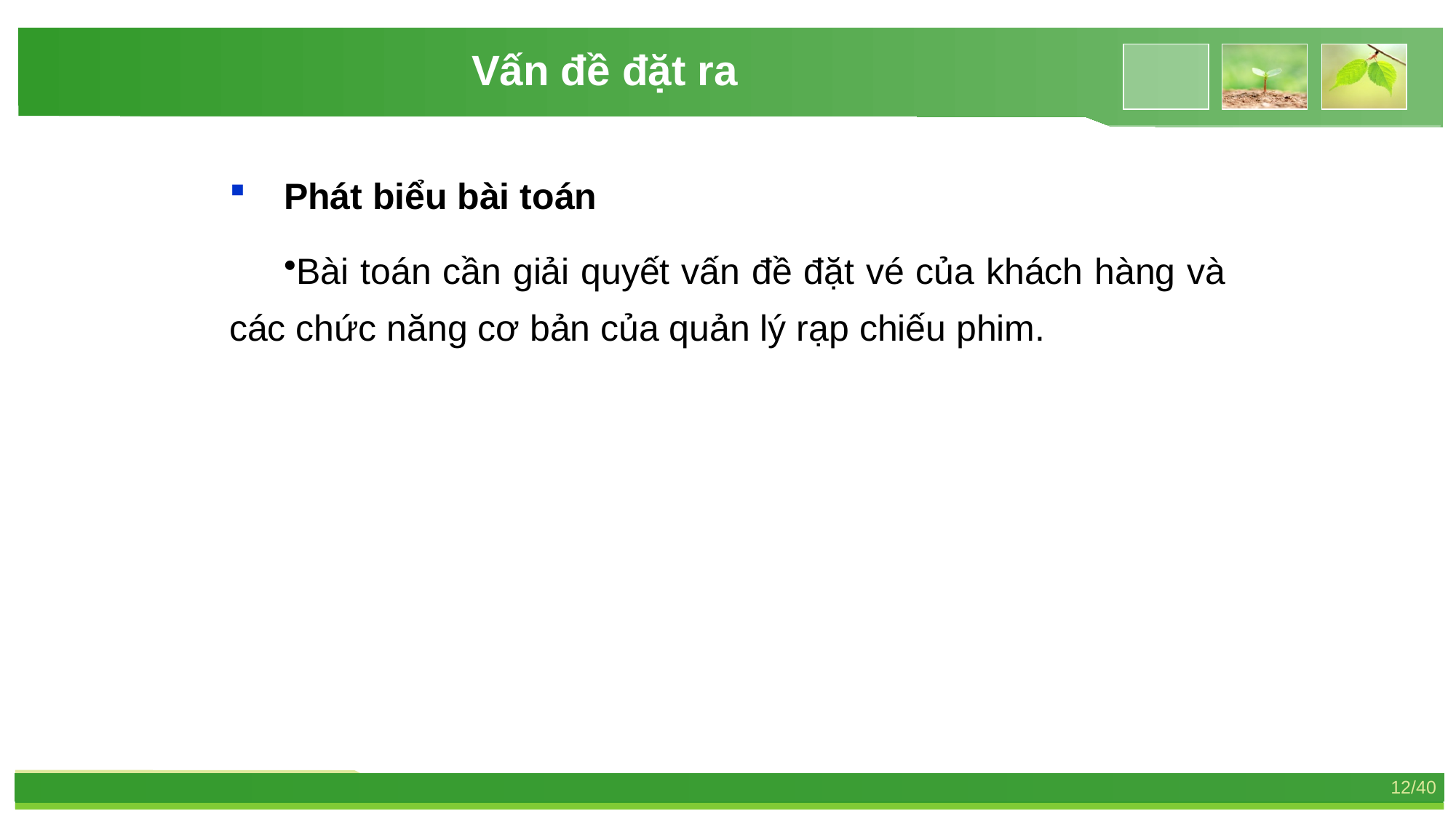

Vấn đề đặt ra
Phát biểu bài toán
Bài toán cần giải quyết vấn đề đặt vé của khách hàng và các chức năng cơ bản của quản lý rạp chiếu phim.